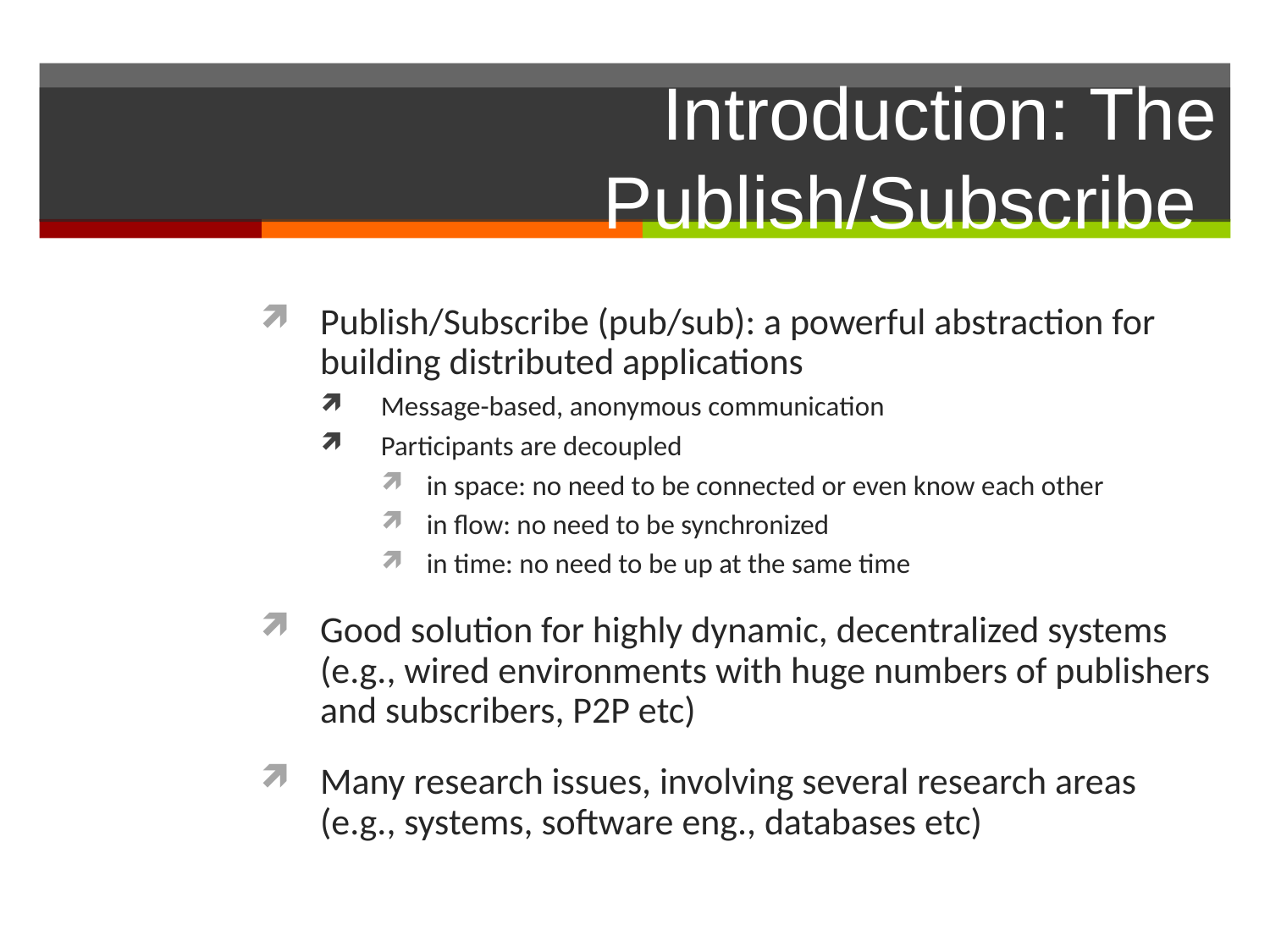

# Introduction: The Publish/Subscribe
Publish/Subscribe (pub/sub): a powerful abstraction for building distributed applications
Message-based, anonymous communication
Participants are decoupled
in space: no need to be connected or even know each other
in flow: no need to be synchronized
in time: no need to be up at the same time
Good solution for highly dynamic, decentralized systems (e.g., wired environments with huge numbers of publishers and subscribers, P2P etc)
Many research issues, involving several research areas (e.g., systems, software eng., databases etc)